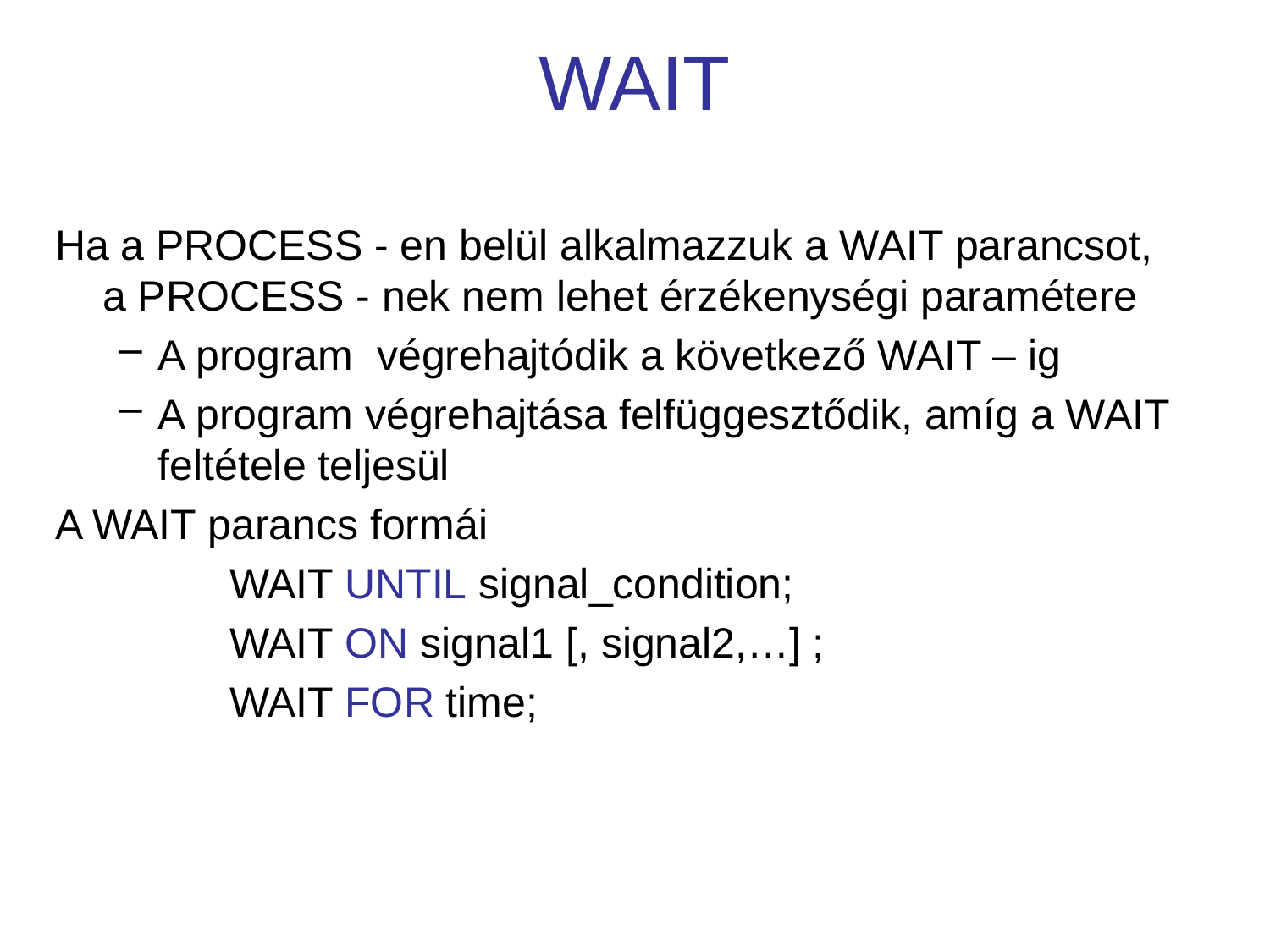

# WAIT
Ha a PROCESS - en belül alkalmazzuk a WAIT parancsot, a PROCESS - nek nem lehet érzékenységi paramétere
A program  végrehajtódik a következő WAIT – ig
A program végrehajtása felfüggesztődik, amíg a WAIT feltétele teljesül
A WAIT parancs formái
		WAIT UNTIL signal_condition;
		WAIT ON signal1 [, signal2,…] ;
		WAIT FOR time;